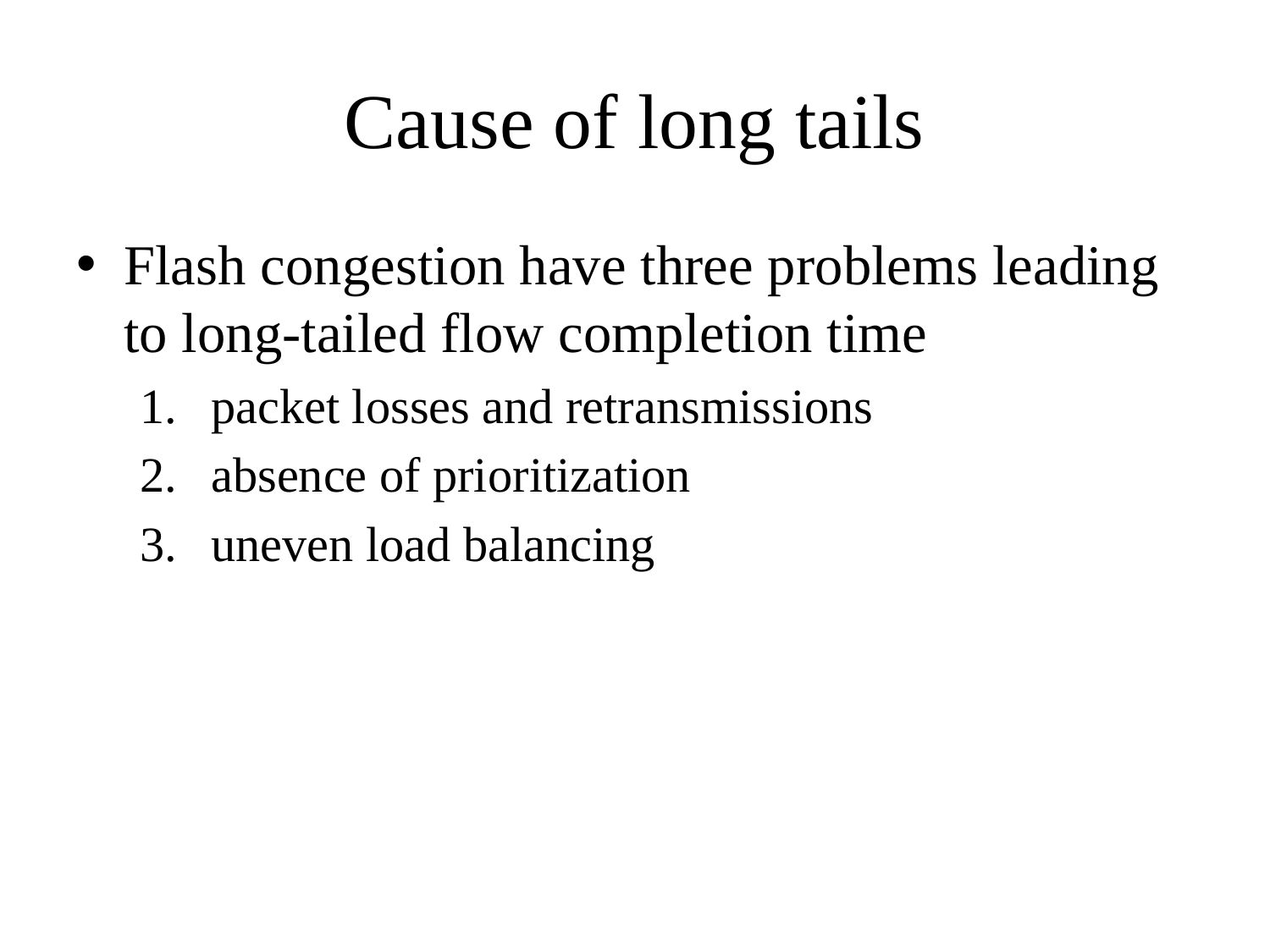

# Cause of long tails
Flash congestion have three problems leading to long-tailed flow completion time
packet losses and retransmissions
absence of prioritization
uneven load balancing